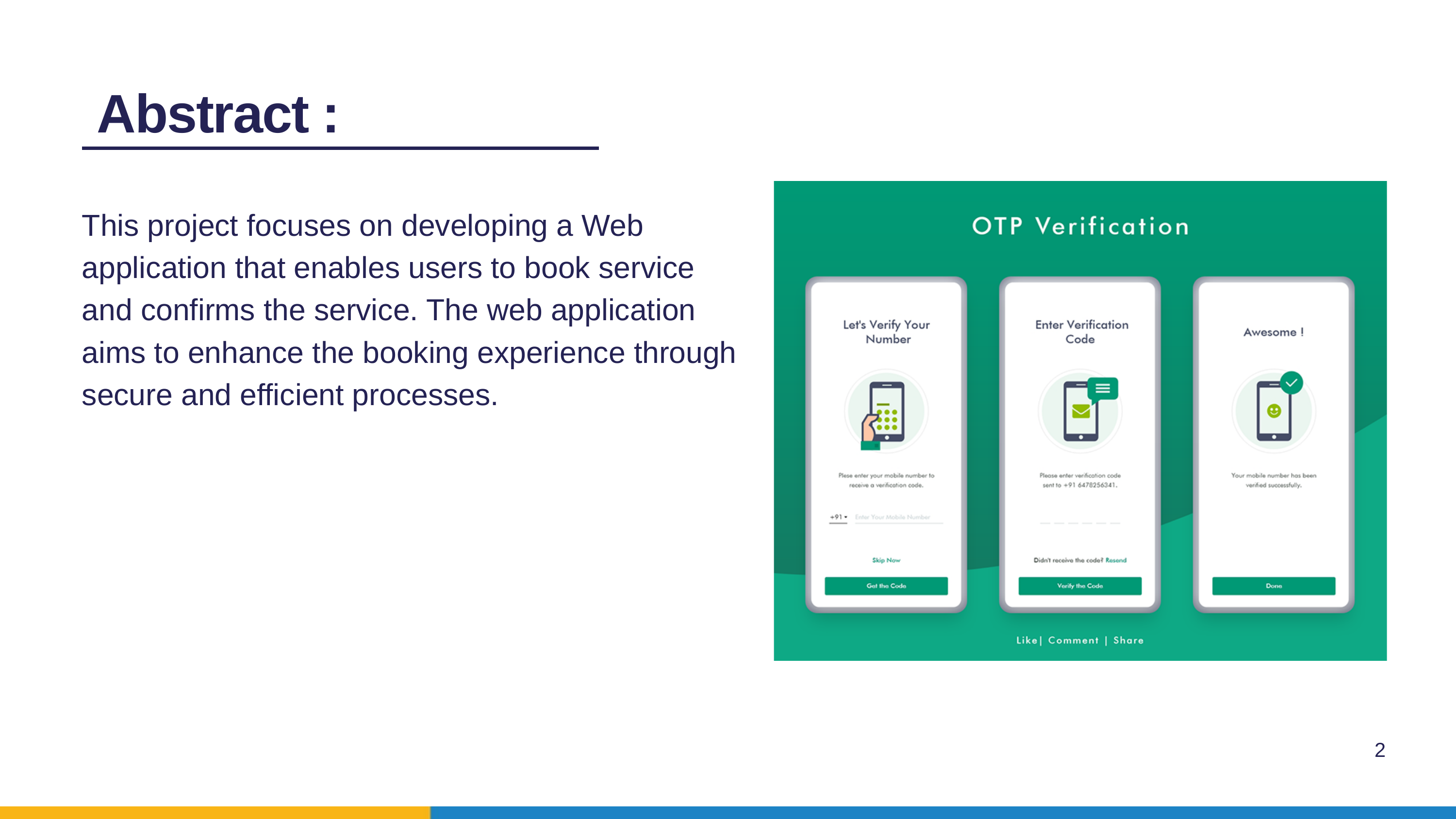

Abstract :

This project focuses on developing a Web application that enables users to book service  and confirms the service. The web application aims to enhance the booking experience through secure and efficient processes.
2